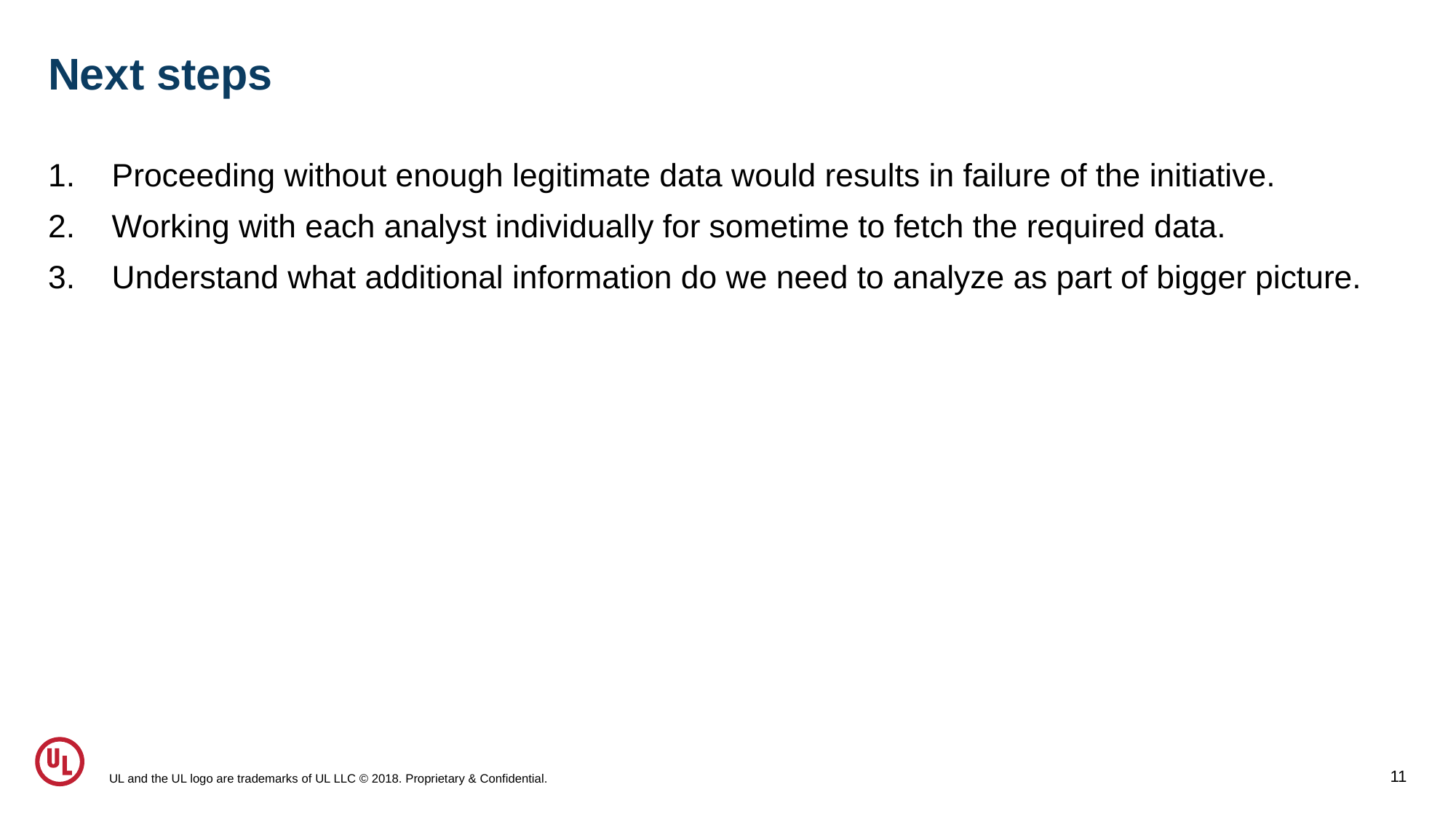

# Next steps
Proceeding without enough legitimate data would results in failure of the initiative.
Working with each analyst individually for sometime to fetch the required data.
Understand what additional information do we need to analyze as part of bigger picture.
UL and the UL logo are trademarks of UL LLC © 2018. Proprietary & Confidential.
11